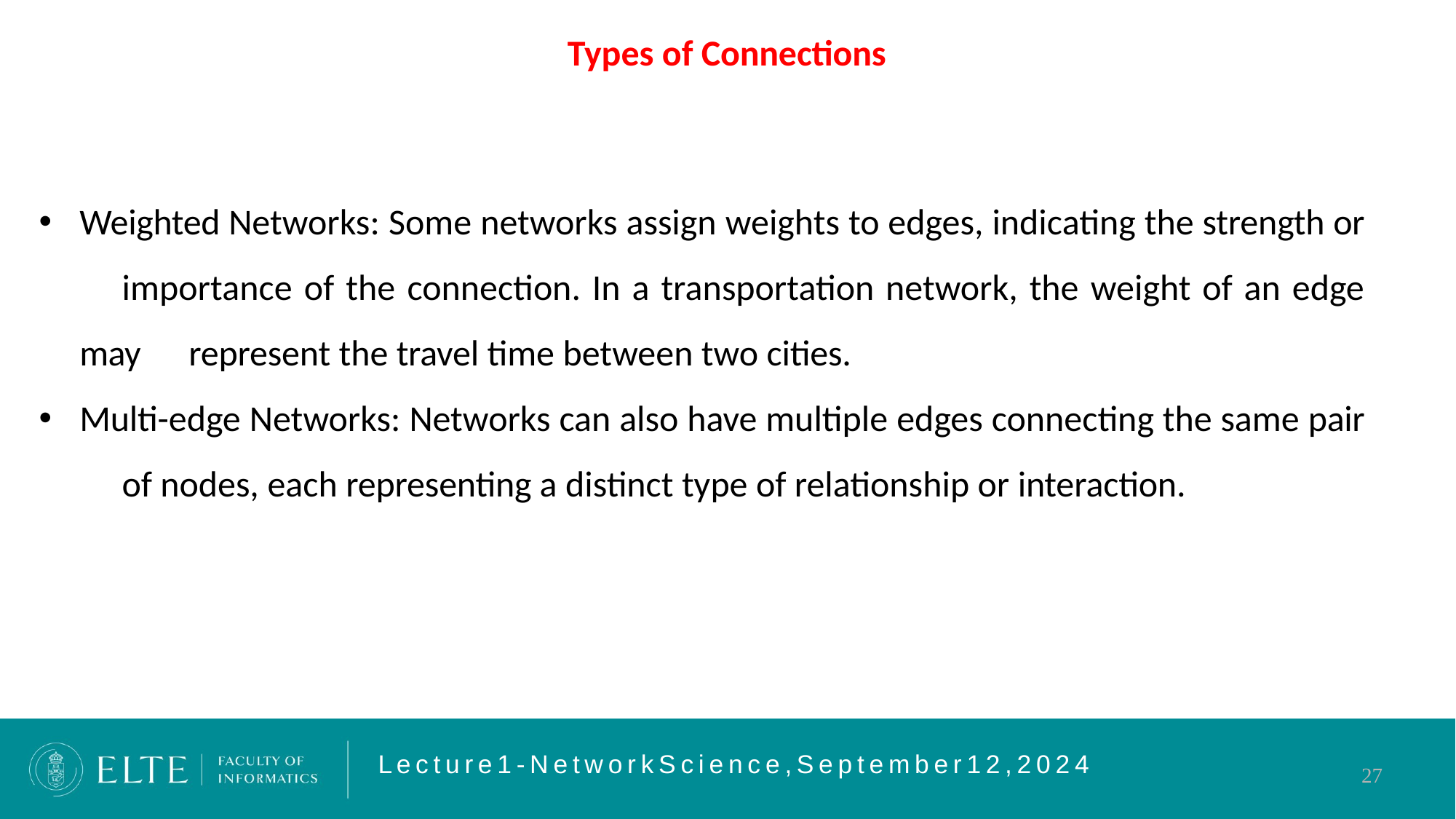

# Types of Connections
Weighted Networks: Some networks assign weights to edges, indicating the strength or 	importance of the connection. In a transportation network, the weight of an edge may 	represent the travel time between two cities.
Multi-edge Networks: Networks can also have multiple edges connecting the same pair 	of nodes, each representing a distinct type of relationship or interaction.
L e c t u r e 1 - N e t w o r k S c i e n c e , S e p t e m b e r 1 2 , 2 0 2 4
27